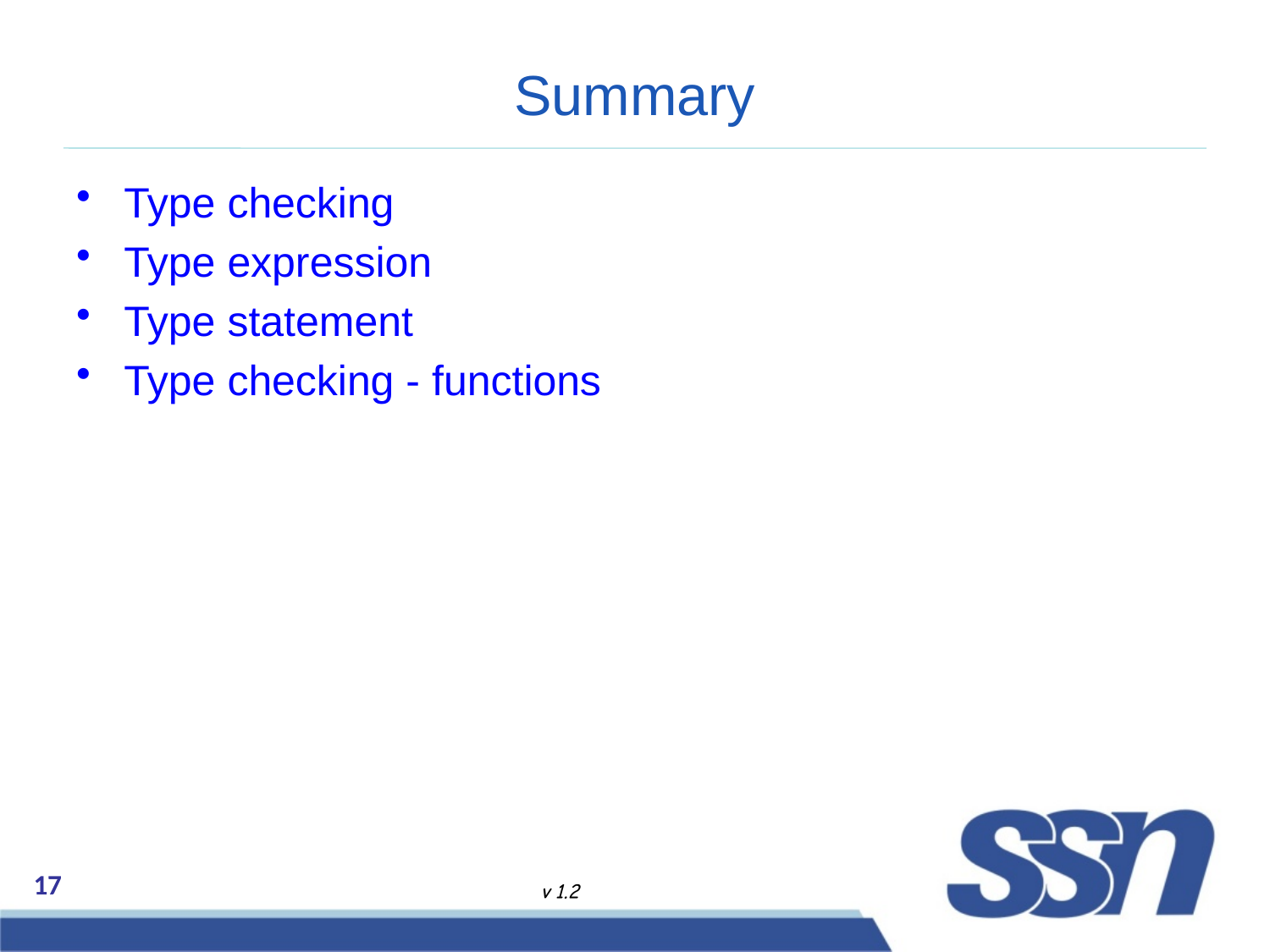

# Summary
Type checking
Type expression
Type statement
Type checking - functions